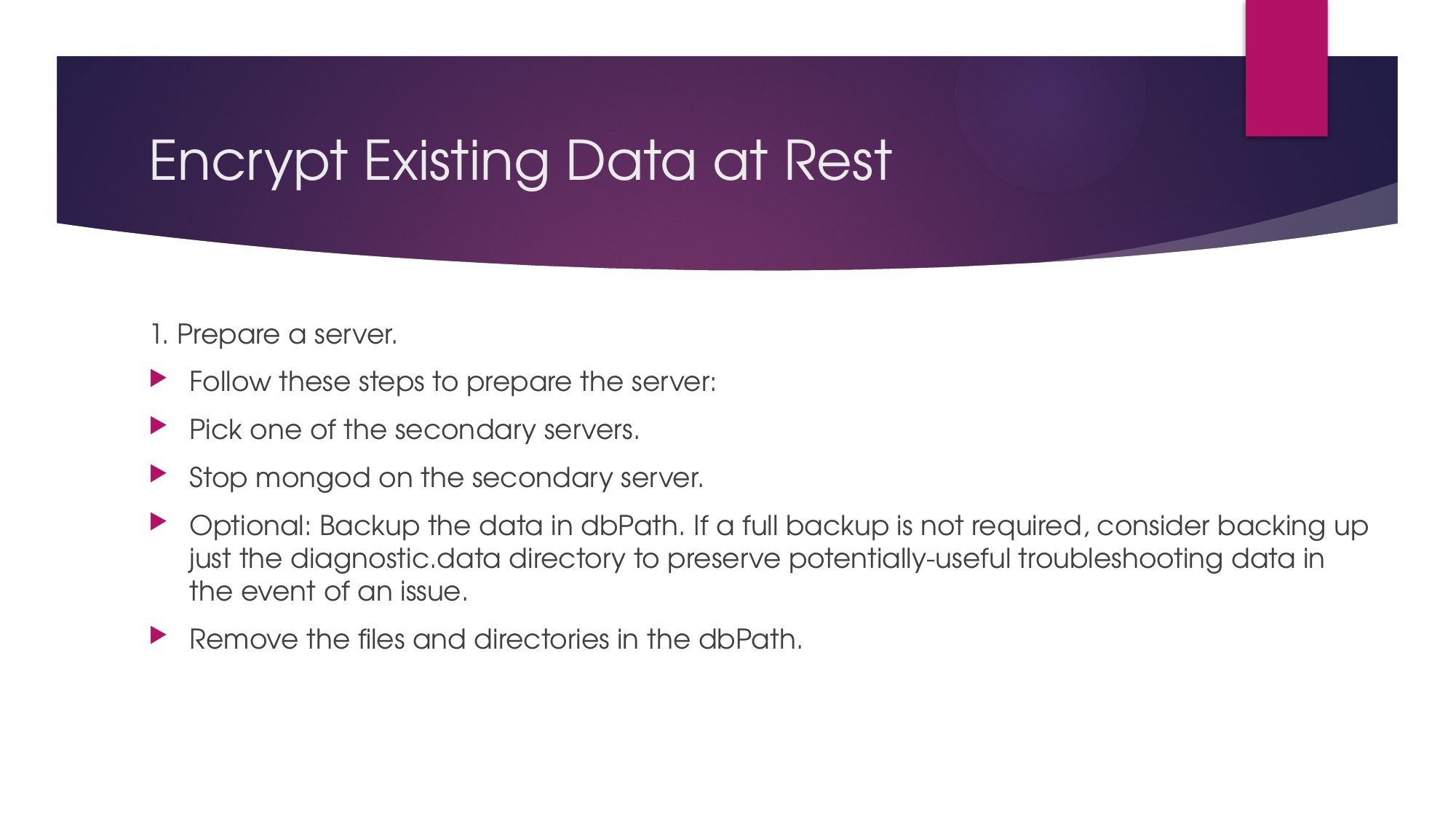

# Encrypt Existing Data at Rest
1. Prepare a server.
Follow these steps to prepare the server:
Pick one of the secondary servers.
Stop mongod on the secondary server.
Optional: Backup the data in dbPath. If a full backup is not required, consider backing up just the diagnostic.data directory to preserve potentially-useful troubleshooting data in the event of an issue.
Remove the files and directories in the dbPath.